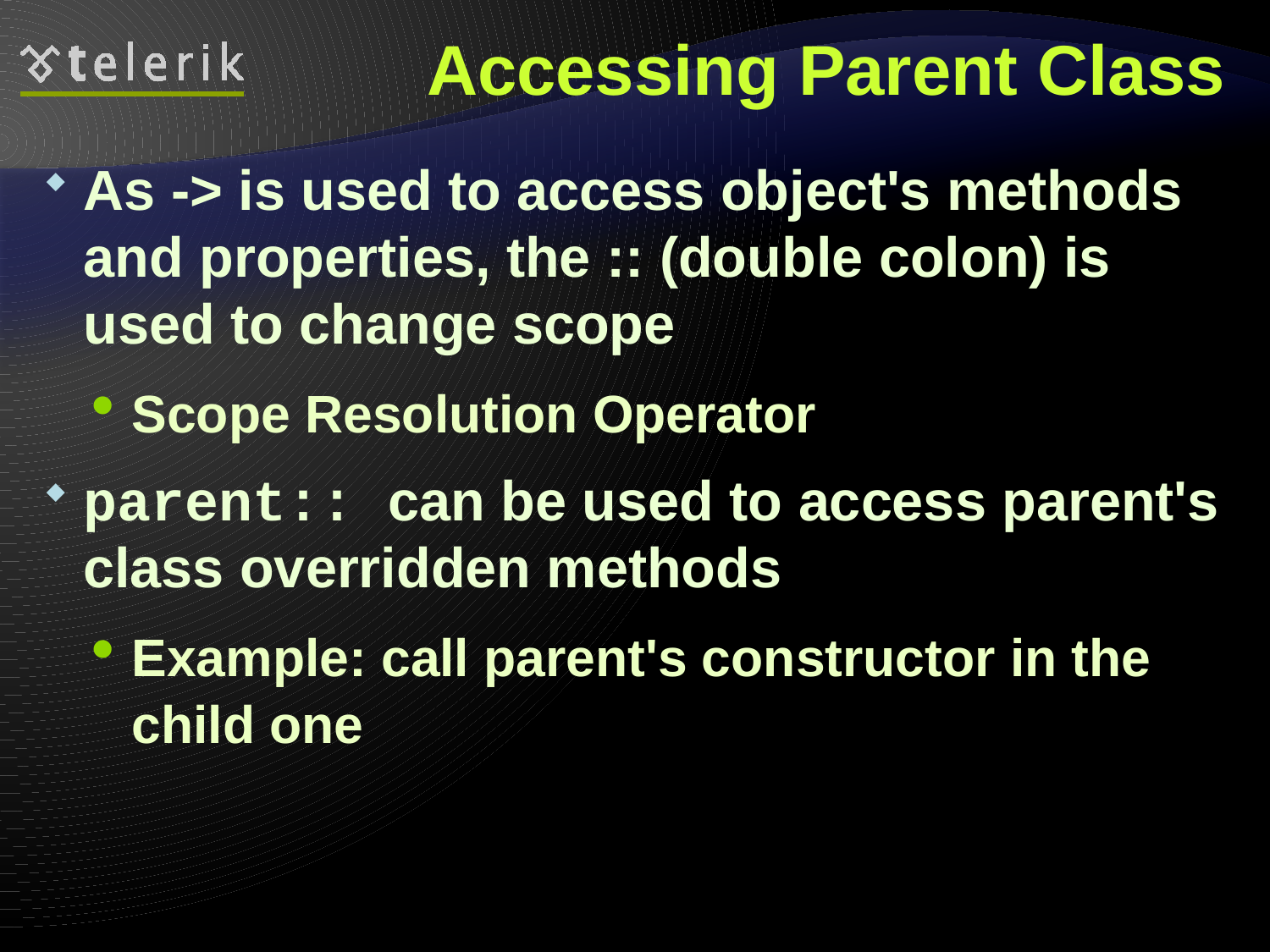

# Accessing Parent Class
As -> is used to access object's methods and properties, the :: (double colon) is used to change scope
Scope Resolution Operator
parent:: can be used to access parent's class overridden methods
Example: call parent's constructor in the child one